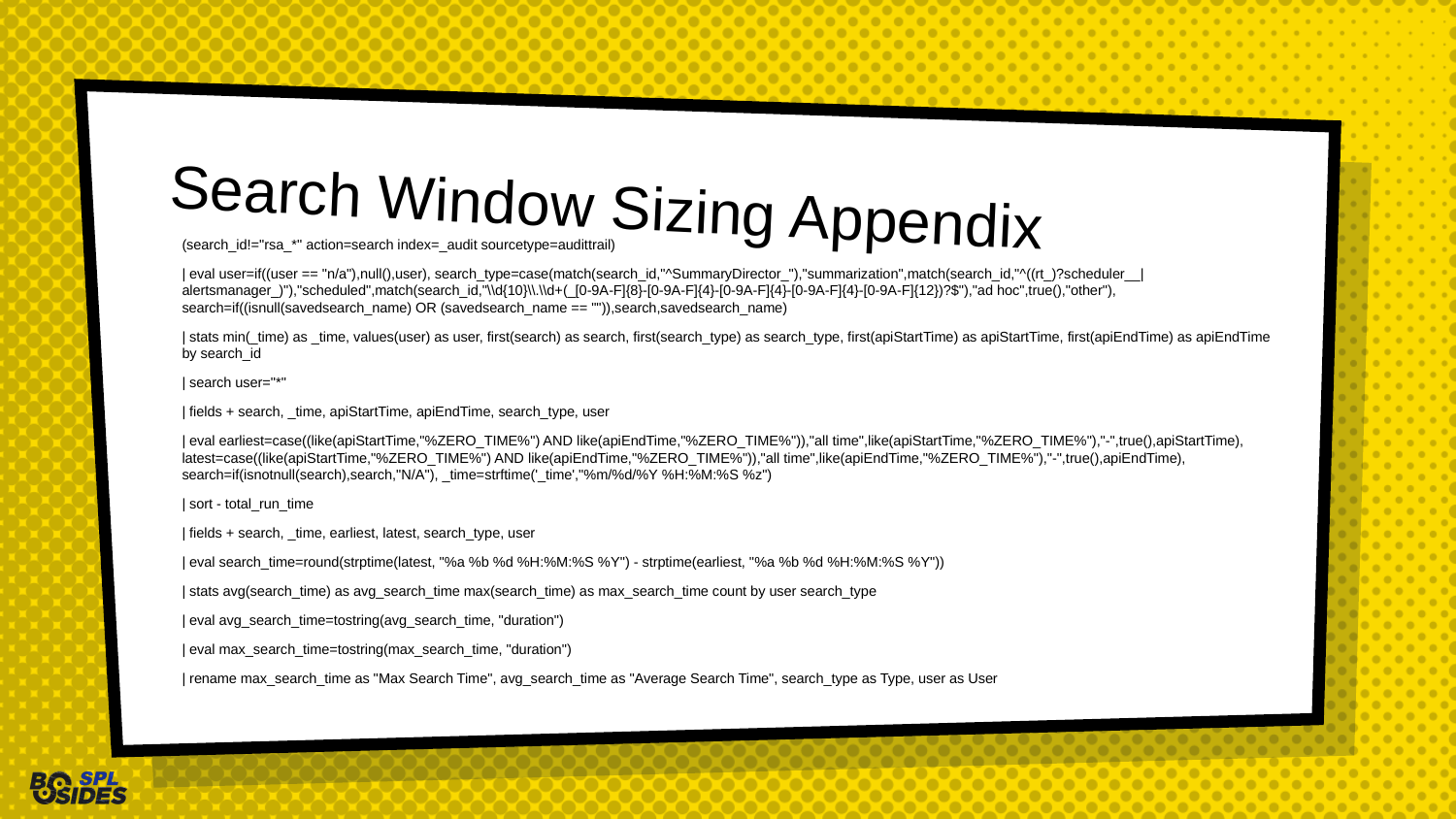

# Search Window Sizing Appendix
(search_id!="rsa_*" action=search index=_audit sourcetype=audittrail)
| eval user=if((user == "n/a"),null(),user), search_type=case(match(search_id,"^SummaryDirector_"),"summarization",match(search_id,"^((rt_)?scheduler__|alertsmanager_)"),"scheduled",match(search_id,"\\d{10}\\.\\d+(_[0-9A-F]{8}-[0-9A-F]{4}-[0-9A-F]{4}-[0-9A-F]{4}-[0-9A-F]{12})?$"),"ad hoc",true(),"other"), search=if((isnull(savedsearch_name) OR (savedsearch_name == "")),search,savedsearch_name)
| stats min(_time) as _time, values(user) as user, first(search) as search, first(search_type) as search_type, first(apiStartTime) as apiStartTime, first(apiEndTime) as apiEndTime by search_id
| search user="*"
| fields + search, _time, apiStartTime, apiEndTime, search_type, user
| eval earliest=case((like(apiStartTime,"%ZERO_TIME%") AND like(apiEndTime,"%ZERO_TIME%")),"all time",like(apiStartTime,"%ZERO_TIME%"),"-",true(),apiStartTime), latest=case((like(apiStartTime,"%ZERO_TIME%") AND like(apiEndTime,"%ZERO_TIME%")),"all time",like(apiEndTime,"%ZERO_TIME%"),"-",true(),apiEndTime), search=if(isnotnull(search),search,"N/A"), _time=strftime('_time',"%m/%d/%Y %H:%M:%S %z")
| sort - total_run_time
| fields + search, _time, earliest, latest, search_type, user
| eval search_time=round(strptime(latest, "%a %b %d %H:%M:%S %Y") - strptime(earliest, "%a %b %d %H:%M:%S %Y"))
| stats avg(search_time) as avg_search_time max(search_time) as max_search_time count by user search_type
| eval avg_search_time=tostring(avg_search_time, "duration")
| eval max_search_time=tostring(max_search_time, "duration")
| rename max_search_time as "Max Search Time", avg_search_time as "Average Search Time", search_type as Type, user as User